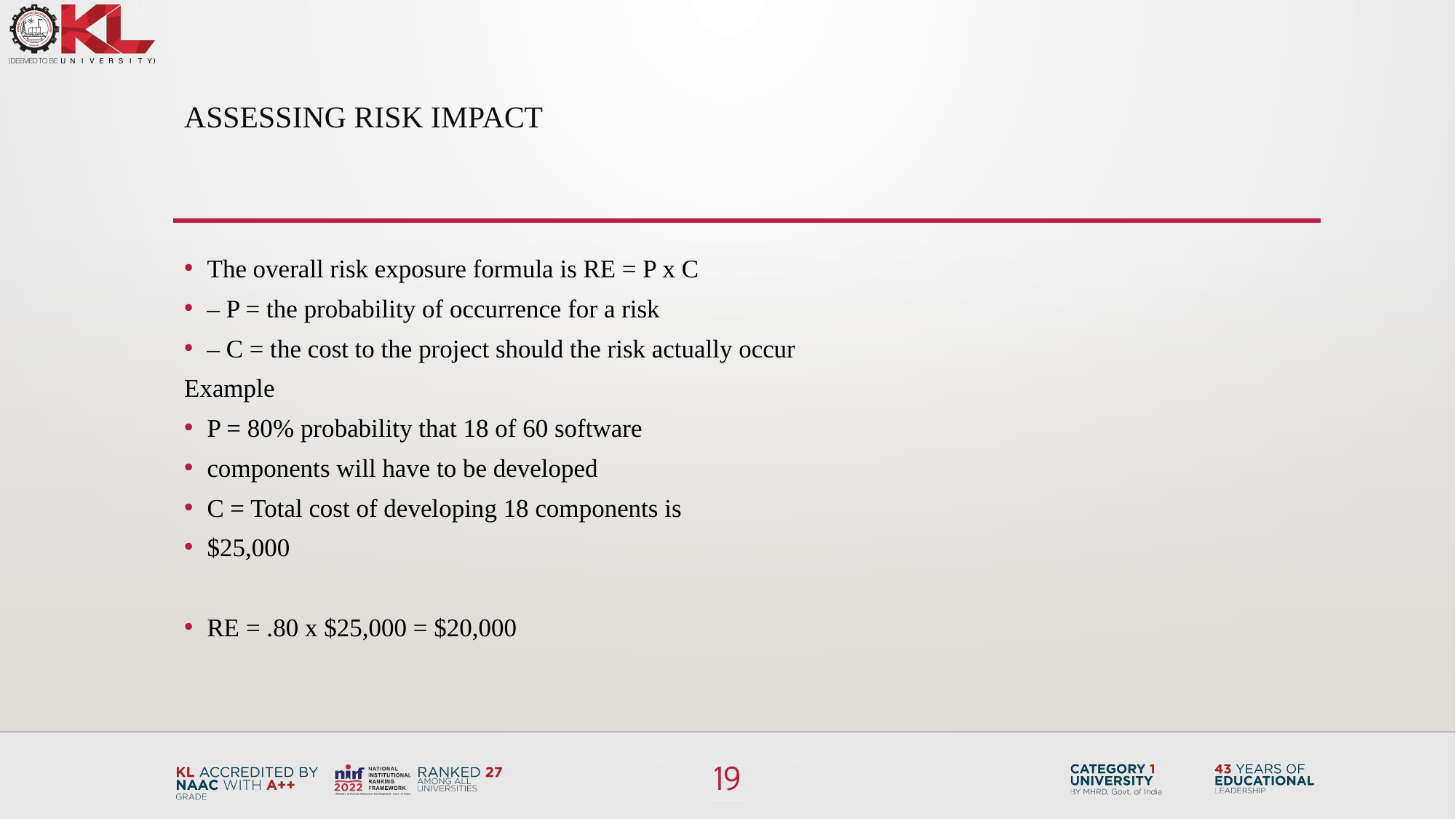

# Assessing Risk Impact
The overall risk exposure formula is RE = P x C
– P = the probability of occurrence for a risk
– C = the cost to the project should the risk actually occur
Example
P = 80% probability that 18 of 60 software
components will have to be developed
C = Total cost of developing 18 components is
$25,000

RE = .80 x $25,000 = $20,000

19